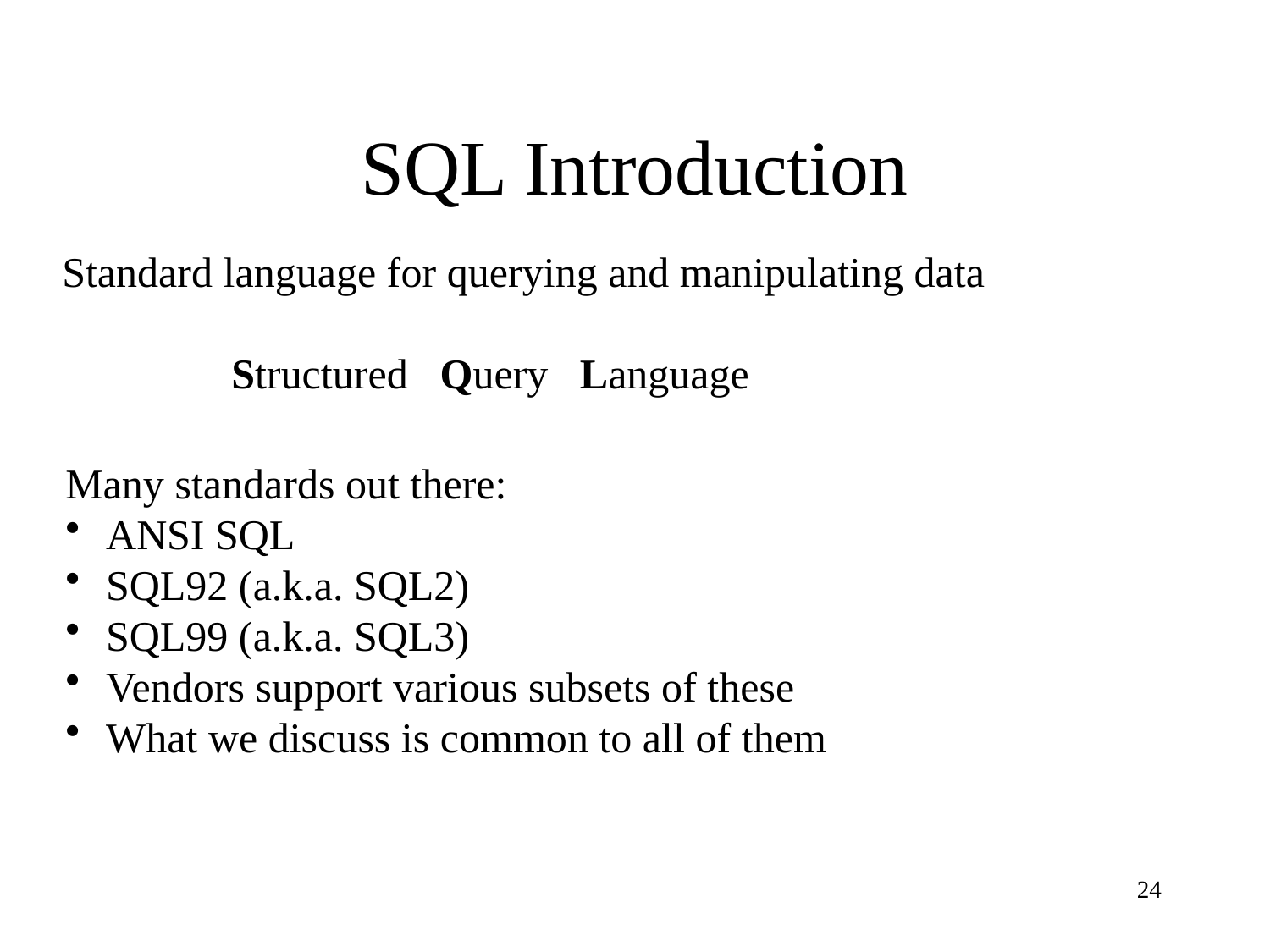

# SQL Introduction
Standard language for querying and manipulating data

                Structured   Query   Language
Many standards out there:
 ANSI SQL
 SQL92 (a.k.a. SQL2)
 SQL99 (a.k.a. SQL3)
 Vendors support various subsets of these
 What we discuss is common to all of them

24